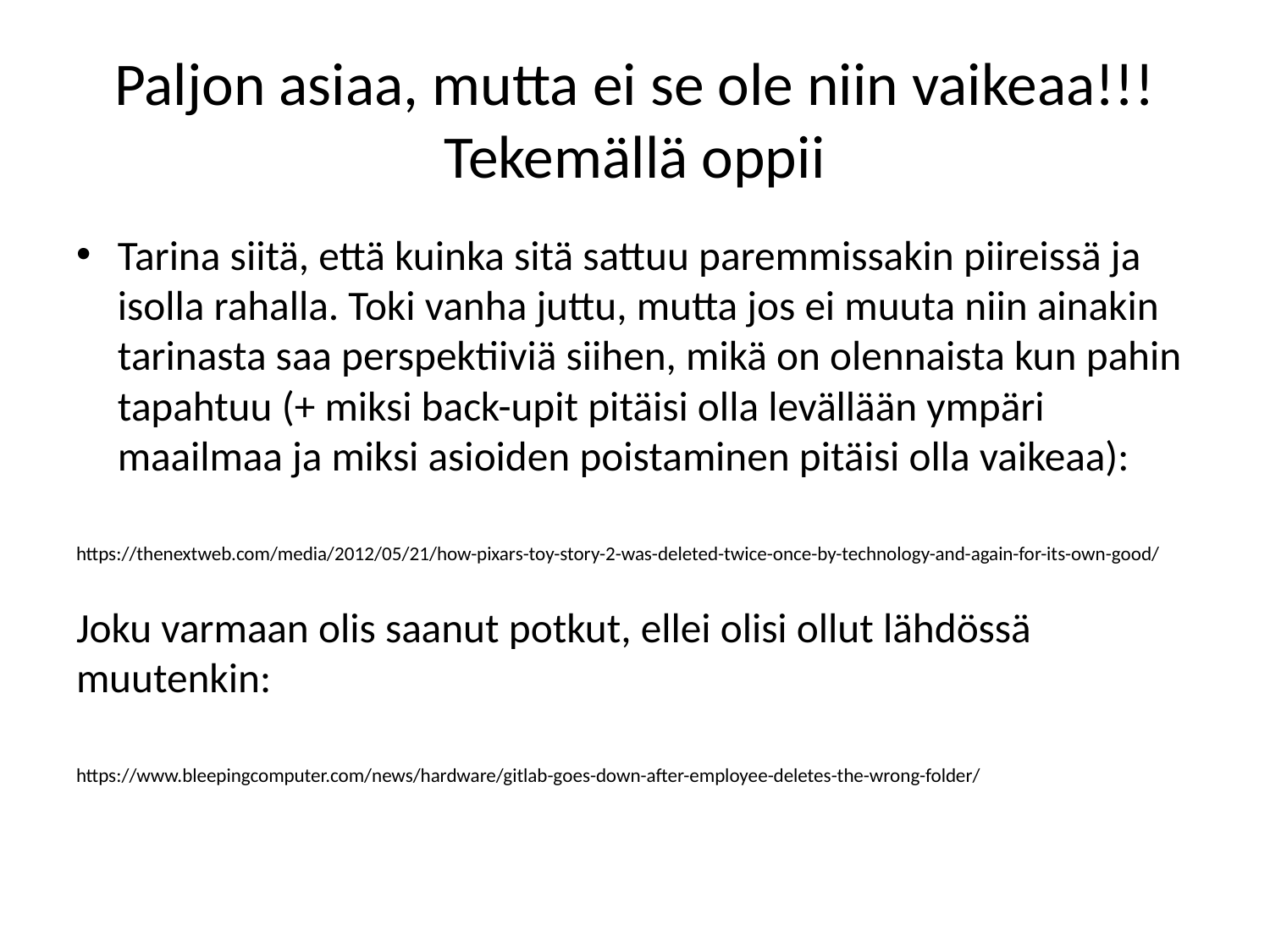

# Paljon asiaa, mutta ei se ole niin vaikeaa!!! Tekemällä oppii
Tarina siitä, että kuinka sitä sattuu paremmissakin piireissä ja isolla rahalla. Toki vanha juttu, mutta jos ei muuta niin ainakin tarinasta saa perspektiiviä siihen, mikä on olennaista kun pahin tapahtuu (+ miksi back-upit pitäisi olla levällään ympäri maailmaa ja miksi asioiden poistaminen pitäisi olla vaikeaa):

https://thenextweb.com/media/2012/05/21/how-pixars-toy-story-2-was-deleted-twice-once-by-technology-and-again-for-its-own-good/

Joku varmaan olis saanut potkut, ellei olisi ollut lähdössä muutenkin:

https://www.bleepingcomputer.com/news/hardware/gitlab-goes-down-after-employee-deletes-the-wrong-folder/